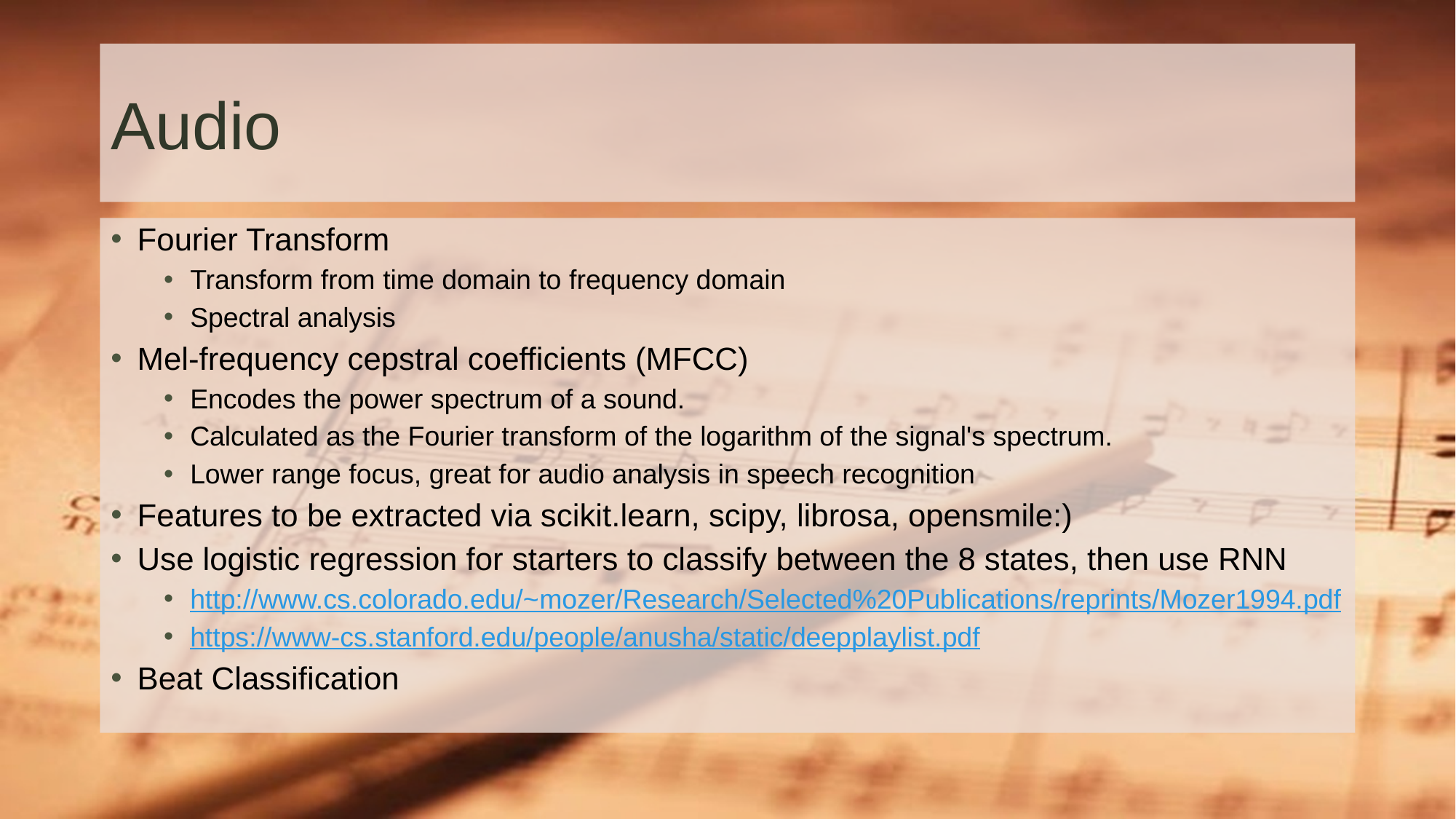

# Audio
Fourier Transform
Transform from time domain to frequency domain
Spectral analysis
Mel-frequency cepstral coefficients (MFCC)
Encodes the power spectrum of a sound.
Calculated as the Fourier transform of the logarithm of the signal's spectrum.
Lower range focus, great for audio analysis in speech recognition
Features to be extracted via scikit.learn, scipy, librosa, opensmile:)
Use logistic regression for starters to classify between the 8 states, then use RNN
http://www.cs.colorado.edu/~mozer/Research/Selected%20Publications/reprints/Mozer1994.pdf
https://www-cs.stanford.edu/people/anusha/static/deepplaylist.pdf
Beat Classification